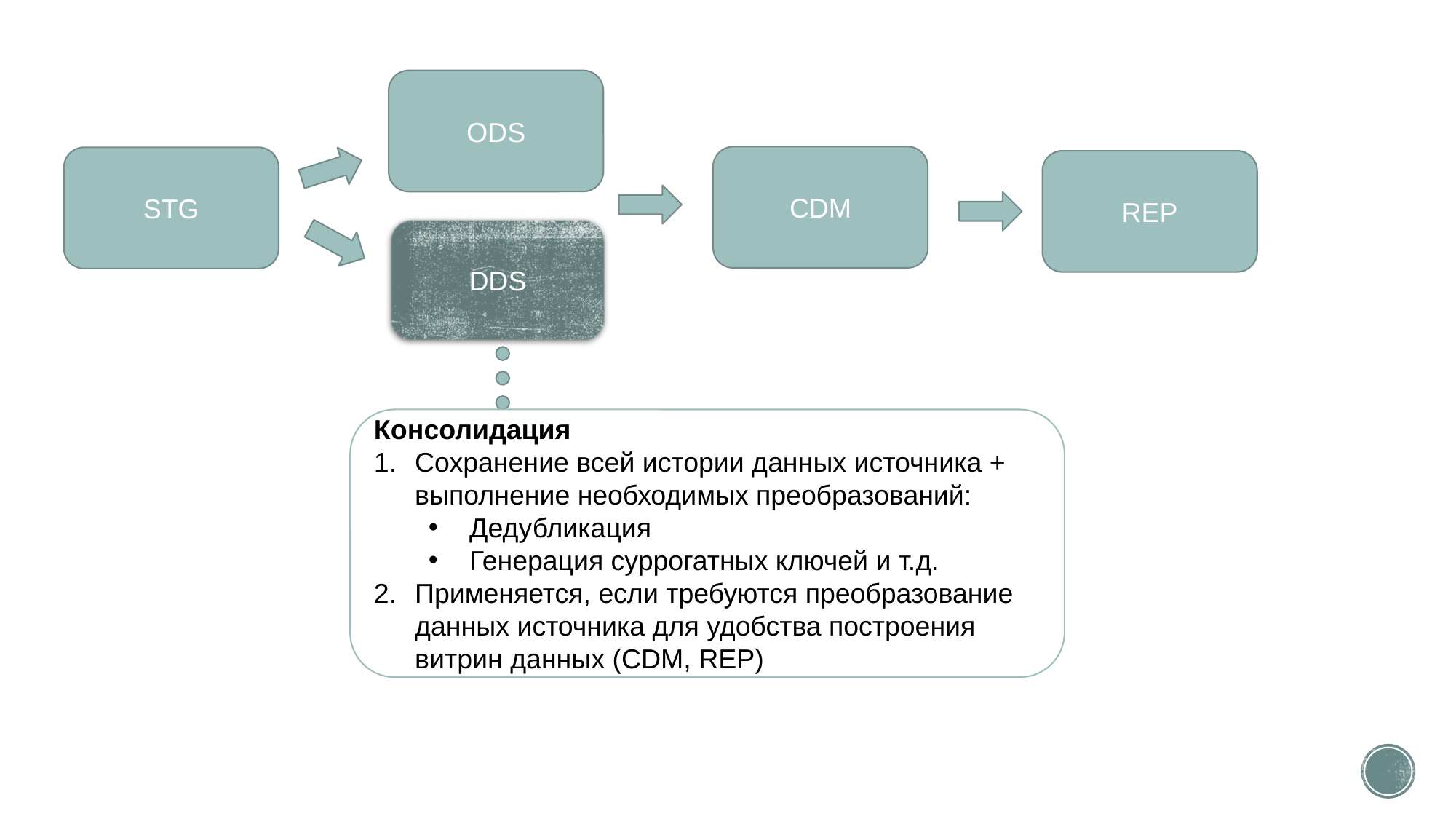

ODS
CDM
STG

REP

DDS

Консолидация
Сохранение всей истории данных источника + выполнение необходимых преобразований:
Дедубликация
Генерация суррогатных ключей и т.д.
Применяется, если требуются преобразование данных источника для удобства построения витрин данных (CDM, REP)